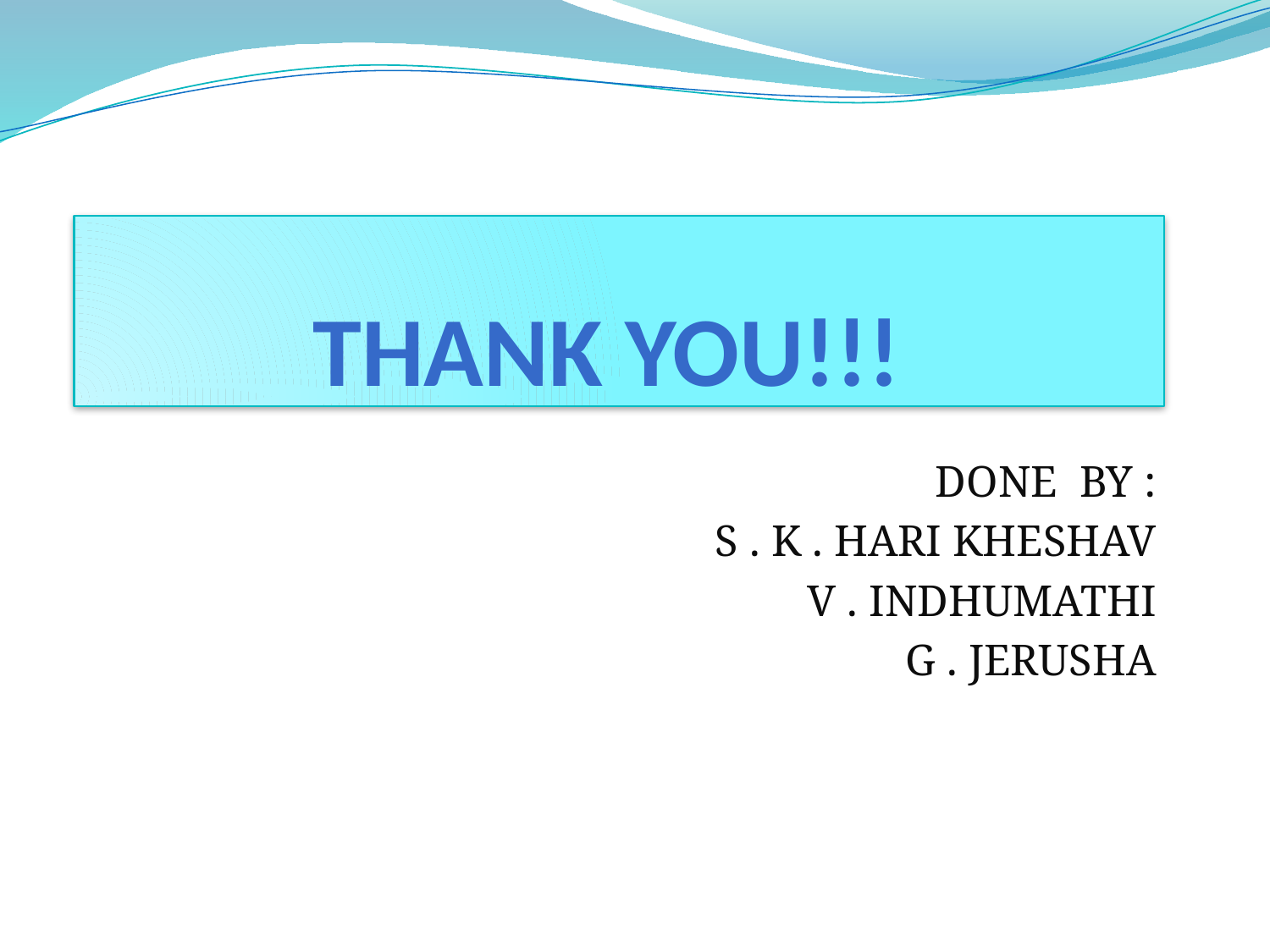

# THANK YOU!!!
      DONE  BY :
S . K . HARI KHESHAV
V . INDHUMATHI
G . JERUSHA